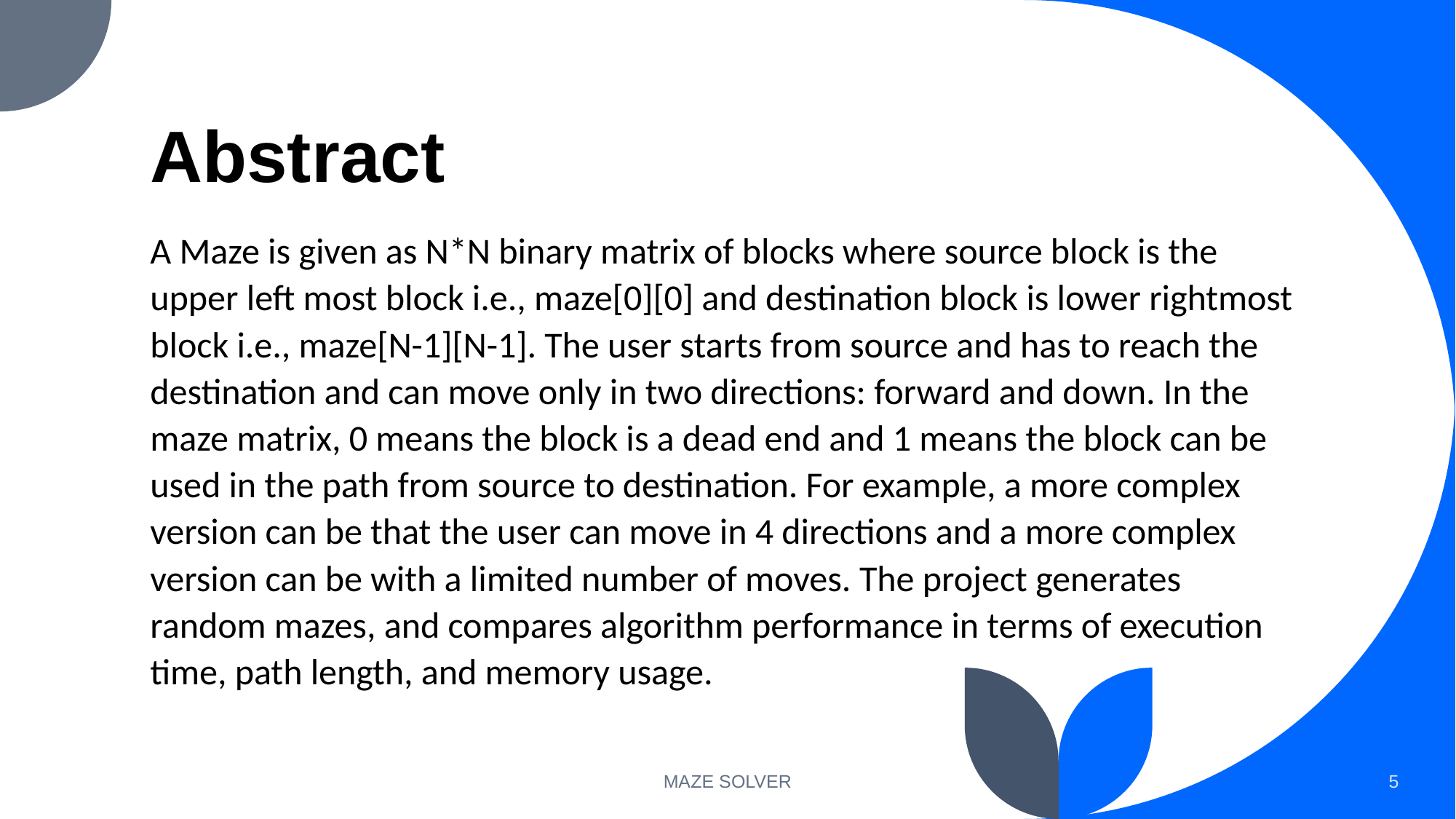

# Abstract
A Maze is given as N*N binary matrix of blocks where source block is the upper left most block i.e., maze[0][0] and destination block is lower rightmost block i.e., maze[N-1][N-1]. The user starts from source and has to reach the destination and can move only in two directions: forward and down. In the maze matrix, 0 means the block is a dead end and 1 means the block can be used in the path from source to destination. For example, a more complex version can be that the user can move in 4 directions and a more complex version can be with a limited number of moves. The project generates random mazes, and compares algorithm performance in terms of execution time, path length, and memory usage.
MAZE SOLVER
5